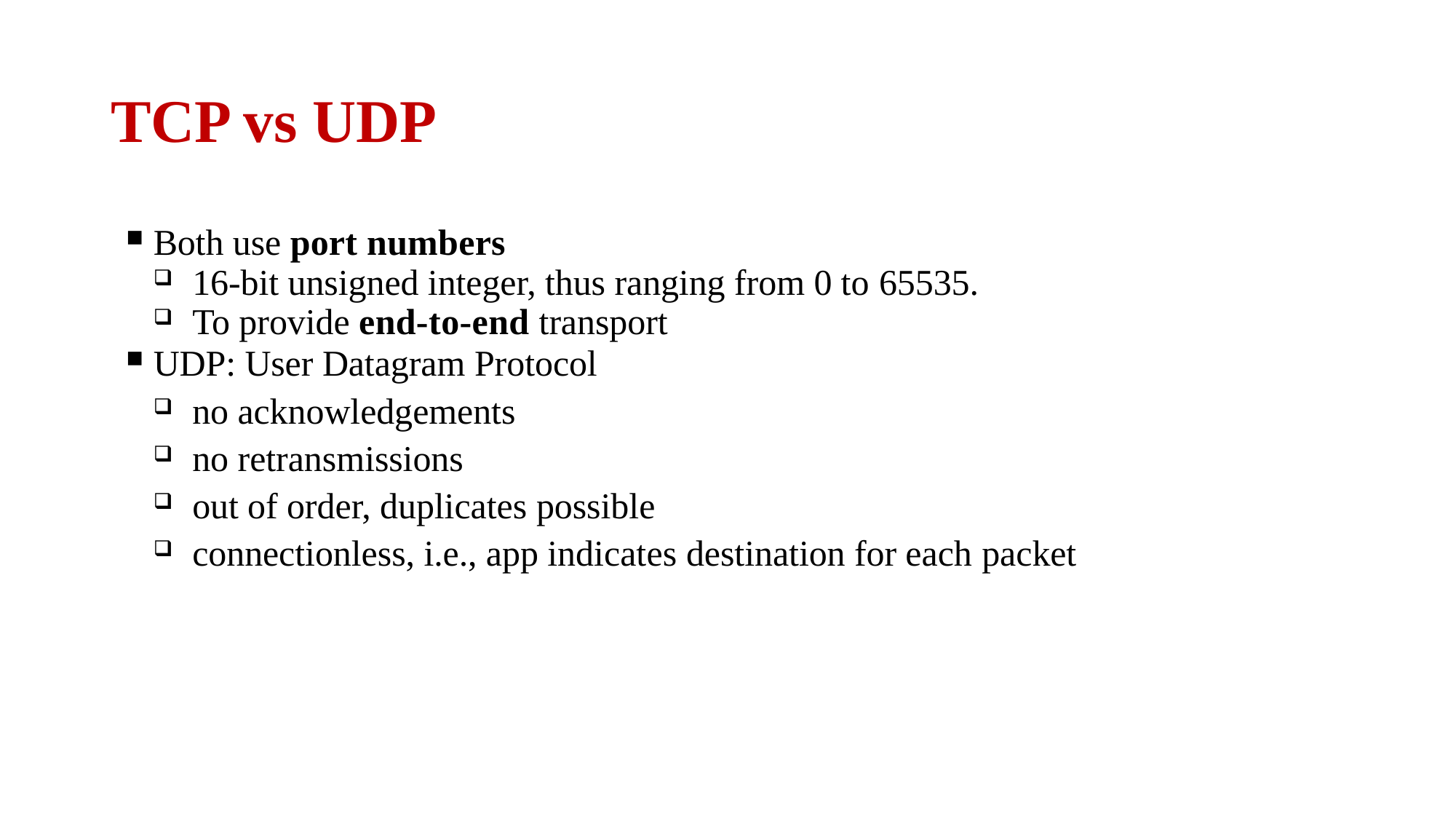

# TCP vs UDP
Both use port numbers
16-bit unsigned integer, thus ranging from 0 to 65535.
To provide end-to-end transport
UDP: User Datagram Protocol
no acknowledgements
no retransmissions
out of order, duplicates possible
connectionless, i.e., app indicates destination for each packet